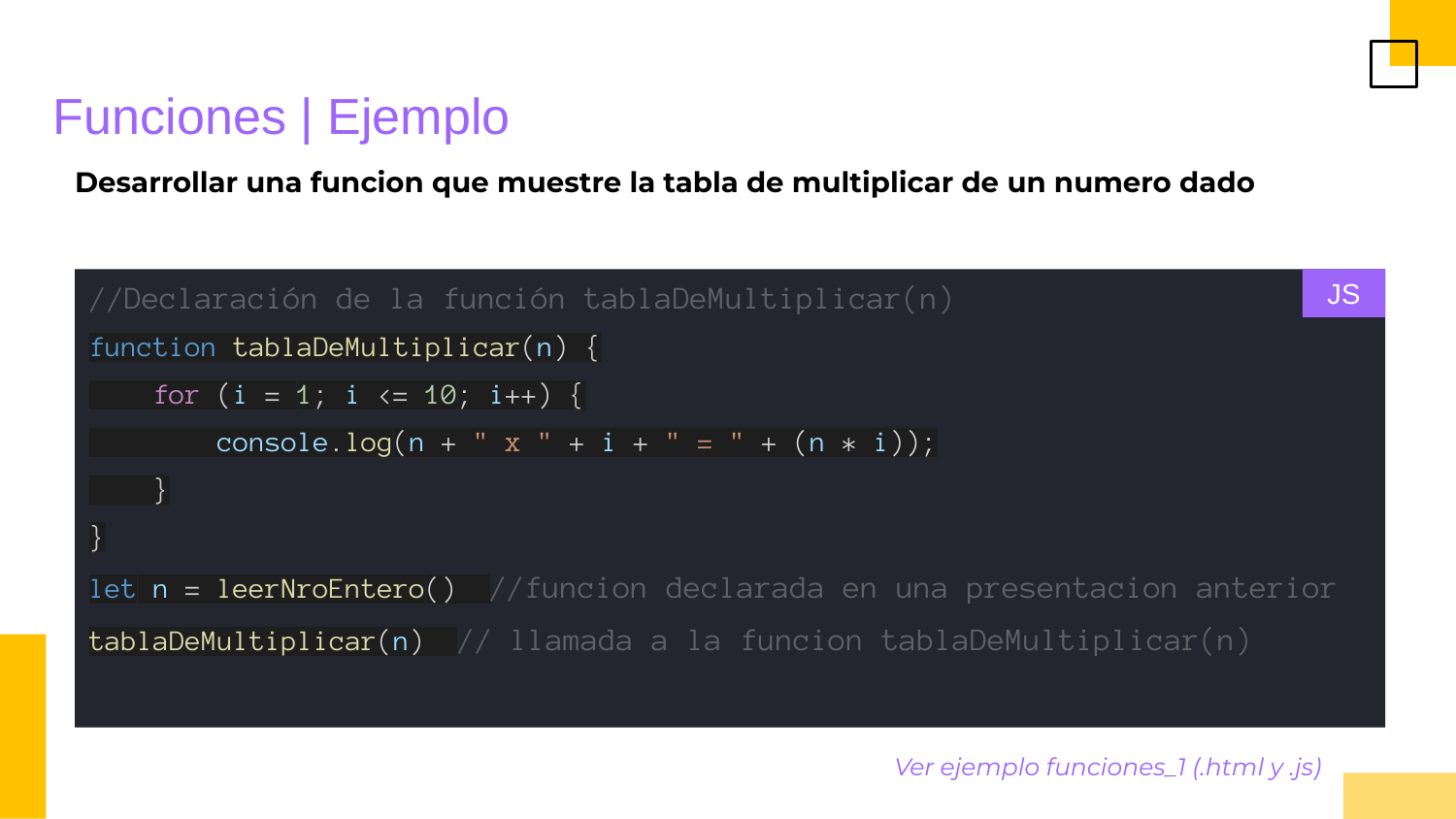

Funciones | Ejemplo
Desarrollar una funcion que muestre la tabla de multiplicar de un numero dado
//Declaración de la función tablaDeMultiplicar(n)
function tablaDeMultiplicar(n) {
    for (i = 1; i <= 10; i++) {
        console.log(n + " x " + i + " = " + (n * i));
    }
}
let n = leerNroEntero()  //funcion declarada en una presentacion anterior
tablaDeMultiplicar(n)  // llamada a la funcion tablaDeMultiplicar(n)

JS
Ver ejemplo funciones_1 (.html y .js)